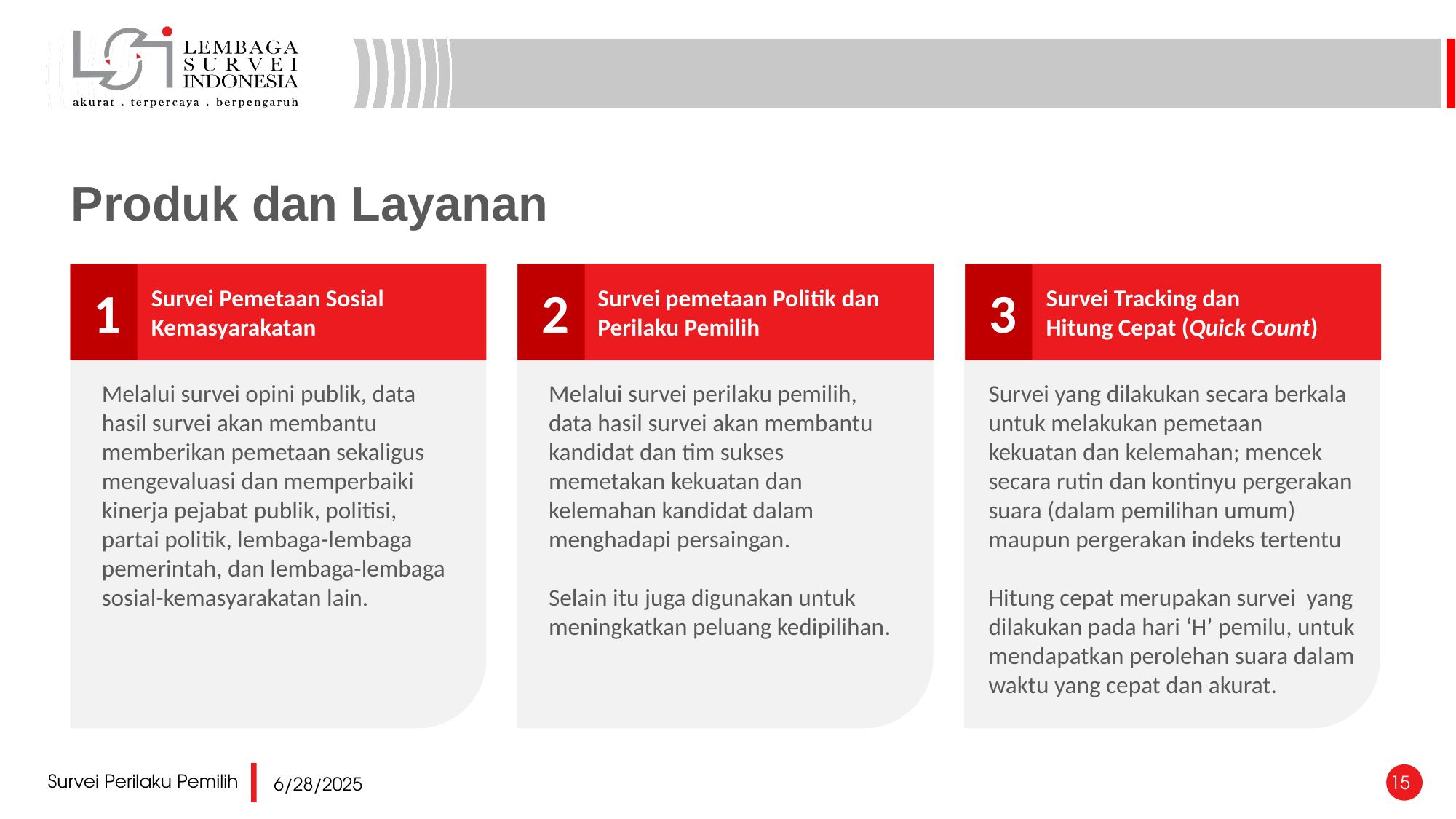

Produk dan Layanan

Survei Pemetaan Sosial Kemasyarakatan
Survei pemetaan Politik dan Perilaku Pemilih
Survei Tracking dan
Hitung Cepat (Quick Count)
1
2
3
Melalui survei opini publik, data hasil survei akan membantu memberikan pemetaan sekaligus mengevaluasi dan memperbaiki kinerja pejabat publik, politisi, partai politik, lembaga-lembaga pemerintah, dan lembaga-lembaga sosial-kemasyarakatan lain.
Melalui survei perilaku pemilih, data hasil survei akan membantu kandidat dan tim sukses memetakan kekuatan dan kelemahan kandidat dalam menghadapi persaingan.

Selain itu juga digunakan untuk meningkatkan peluang kedipilihan.
Survei yang dilakukan secara berkala untuk melakukan pemetaan kekuatan dan kelemahan; mencek secara rutin dan kontinyu pergerakan suara (dalam pemilihan umum) maupun pergerakan indeks tertentu

Hitung cepat merupakan survei  yang dilakukan pada hari ‘H’ pemilu, untuk mendapatkan perolehan suara dalam waktu yang cepat dan akurat.

Survei Perilaku Pemilih

15
6/28/2025